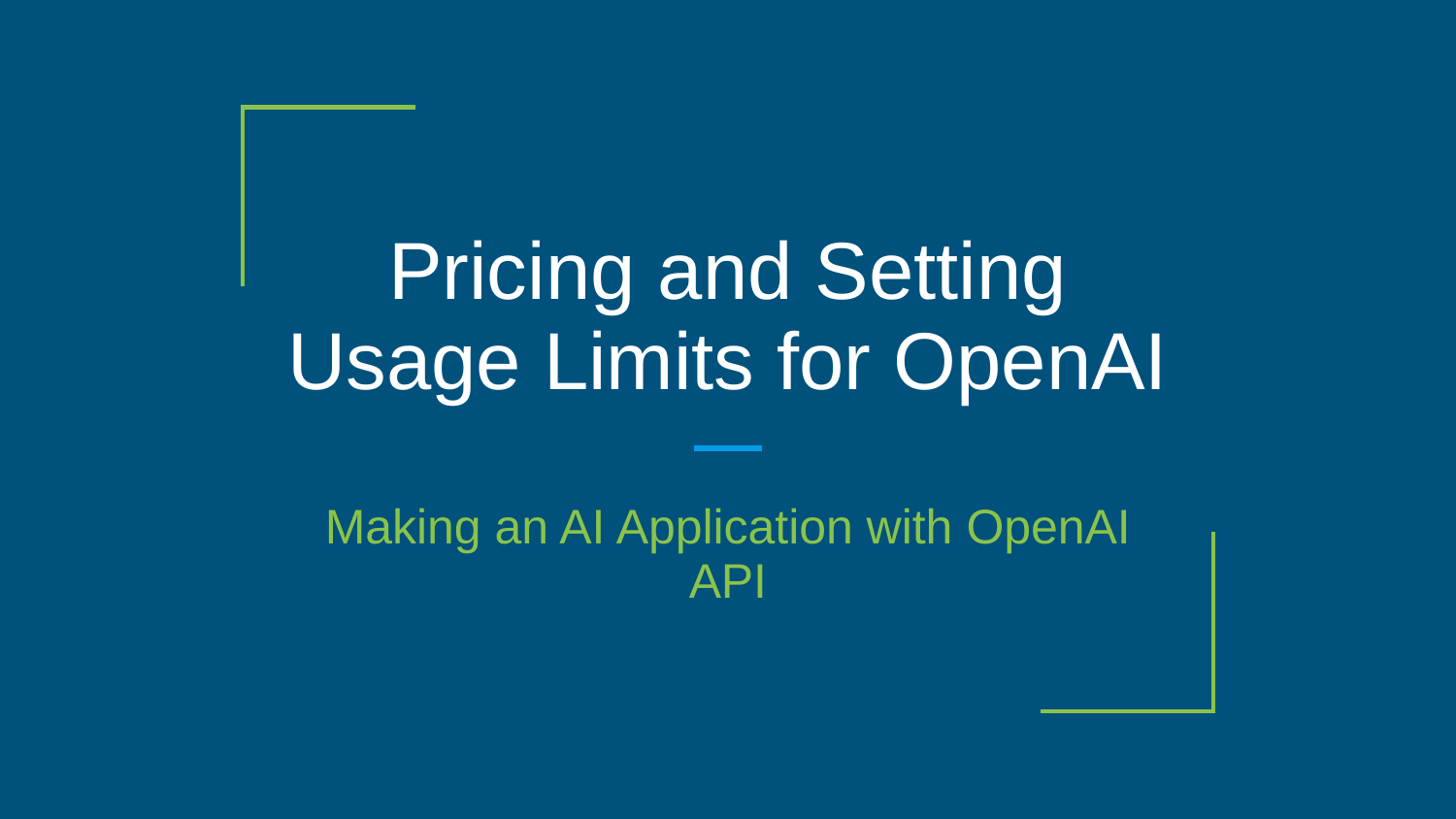

# Pricing and Setting Usage Limits for OpenAI
Making an AI Application with OpenAI API